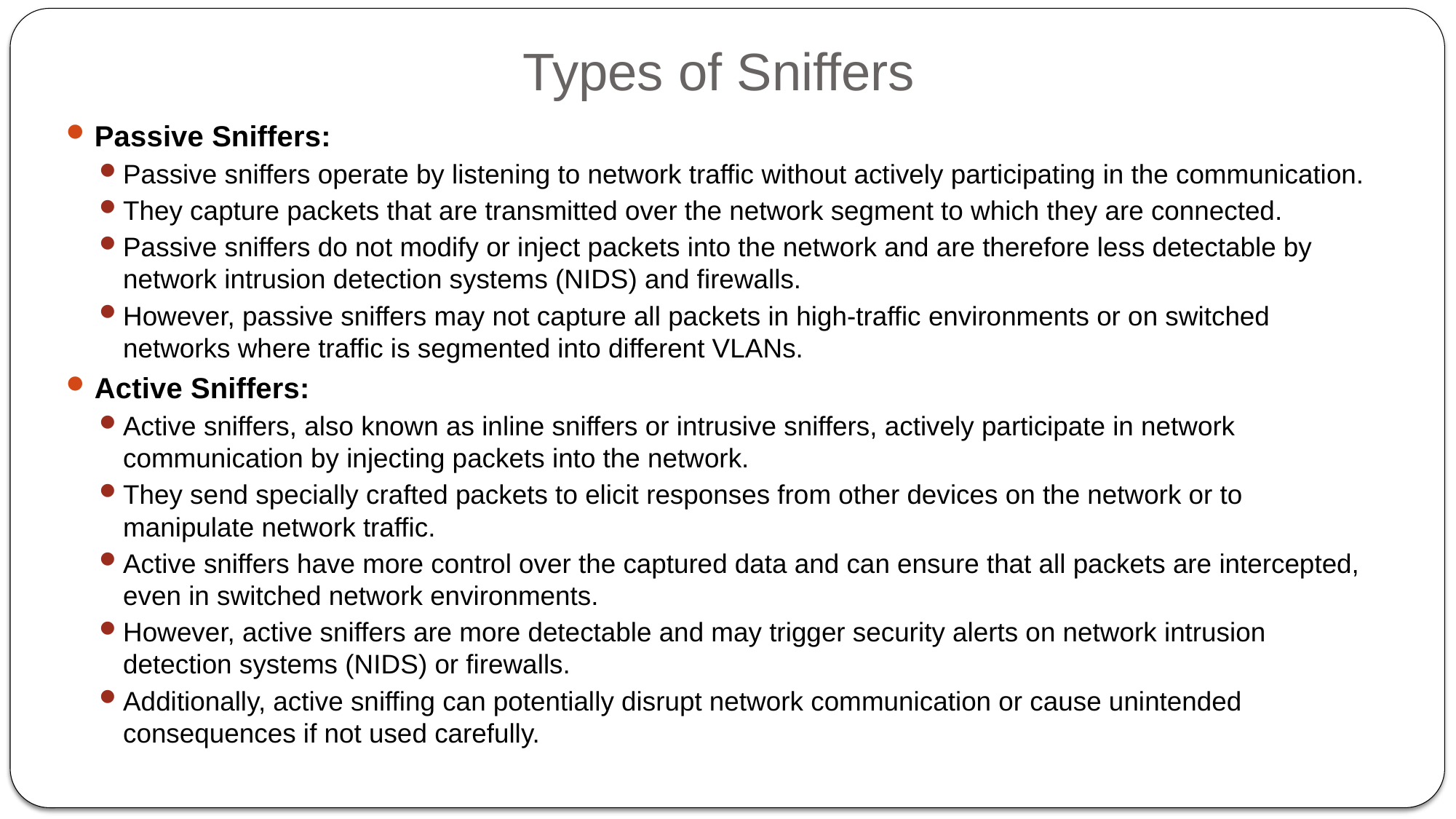

# Types of Sniffers
Passive Sniffers:
Passive sniffers operate by listening to network traffic without actively participating in the communication.
They capture packets that are transmitted over the network segment to which they are connected.
Passive sniffers do not modify or inject packets into the network and are therefore less detectable by network intrusion detection systems (NIDS) and firewalls.
However, passive sniffers may not capture all packets in high-traffic environments or on switched networks where traffic is segmented into different VLANs.
Active Sniffers:
Active sniffers, also known as inline sniffers or intrusive sniffers, actively participate in network communication by injecting packets into the network.
They send specially crafted packets to elicit responses from other devices on the network or to manipulate network traffic.
Active sniffers have more control over the captured data and can ensure that all packets are intercepted, even in switched network environments.
However, active sniffers are more detectable and may trigger security alerts on network intrusion detection systems (NIDS) or firewalls.
Additionally, active sniffing can potentially disrupt network communication or cause unintended consequences if not used carefully.